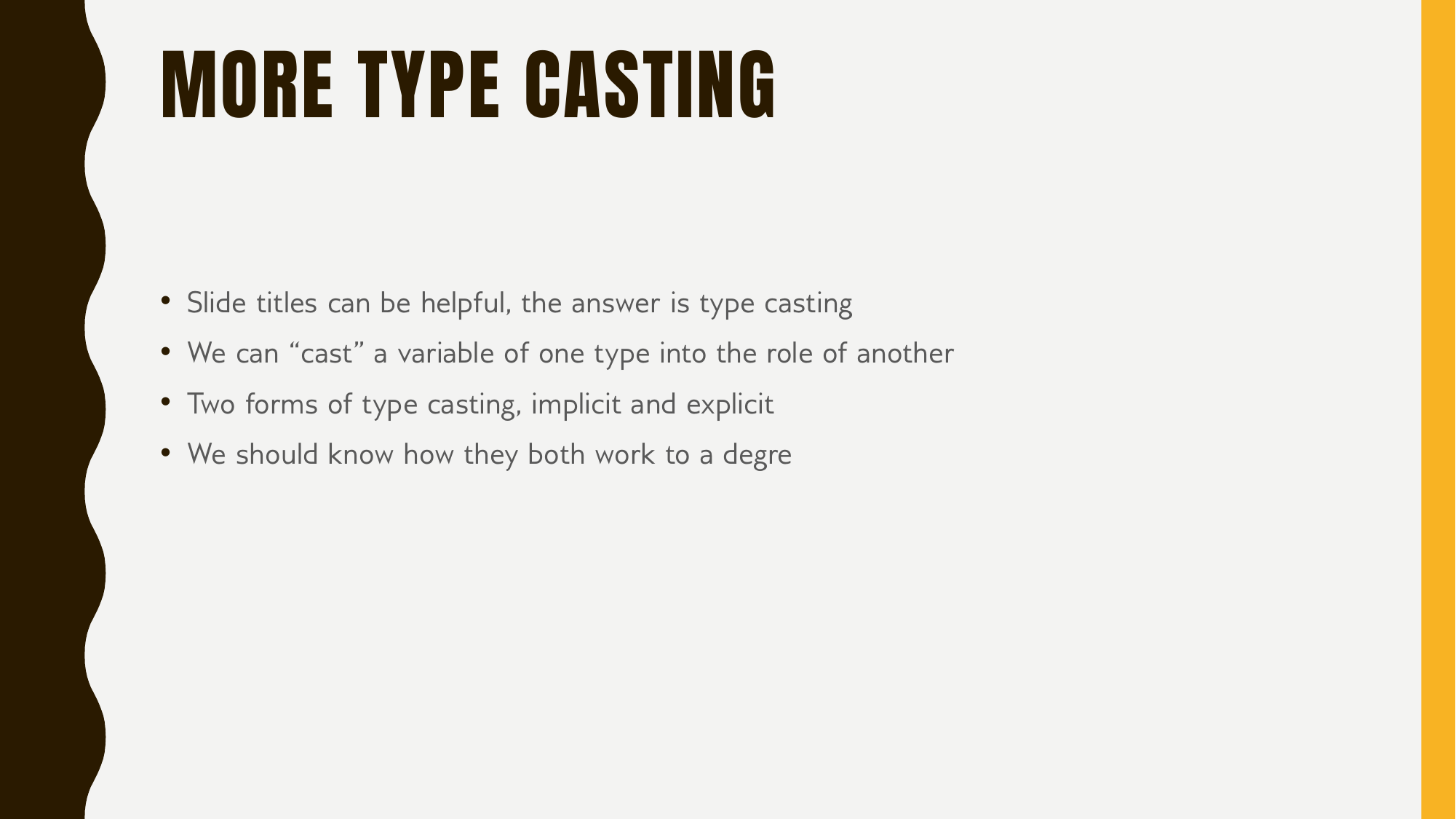

# More Type Casting
Slide titles can be helpful, the answer is type casting
We can “cast” a variable of one type into the role of another
Two forms of type casting, implicit and explicit
We should know how they both work to a degre